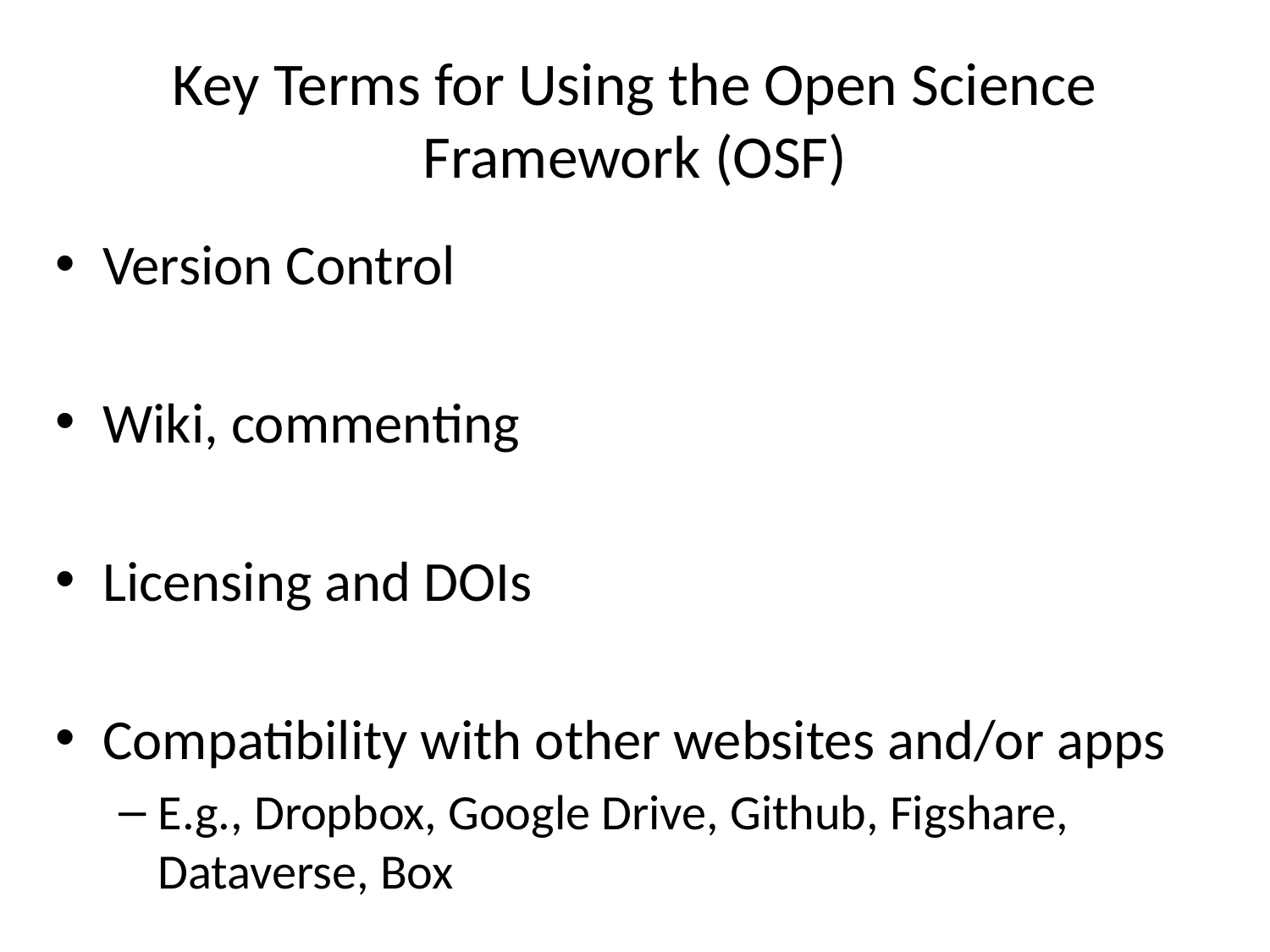

# Key Terms for Using the Open Science Framework (OSF)
Version Control

Wiki, commenting

Licensing and DOIs

Compatibility with other websites and/or apps
E.g., Dropbox, Google Drive, Github, Figshare, Dataverse, Box